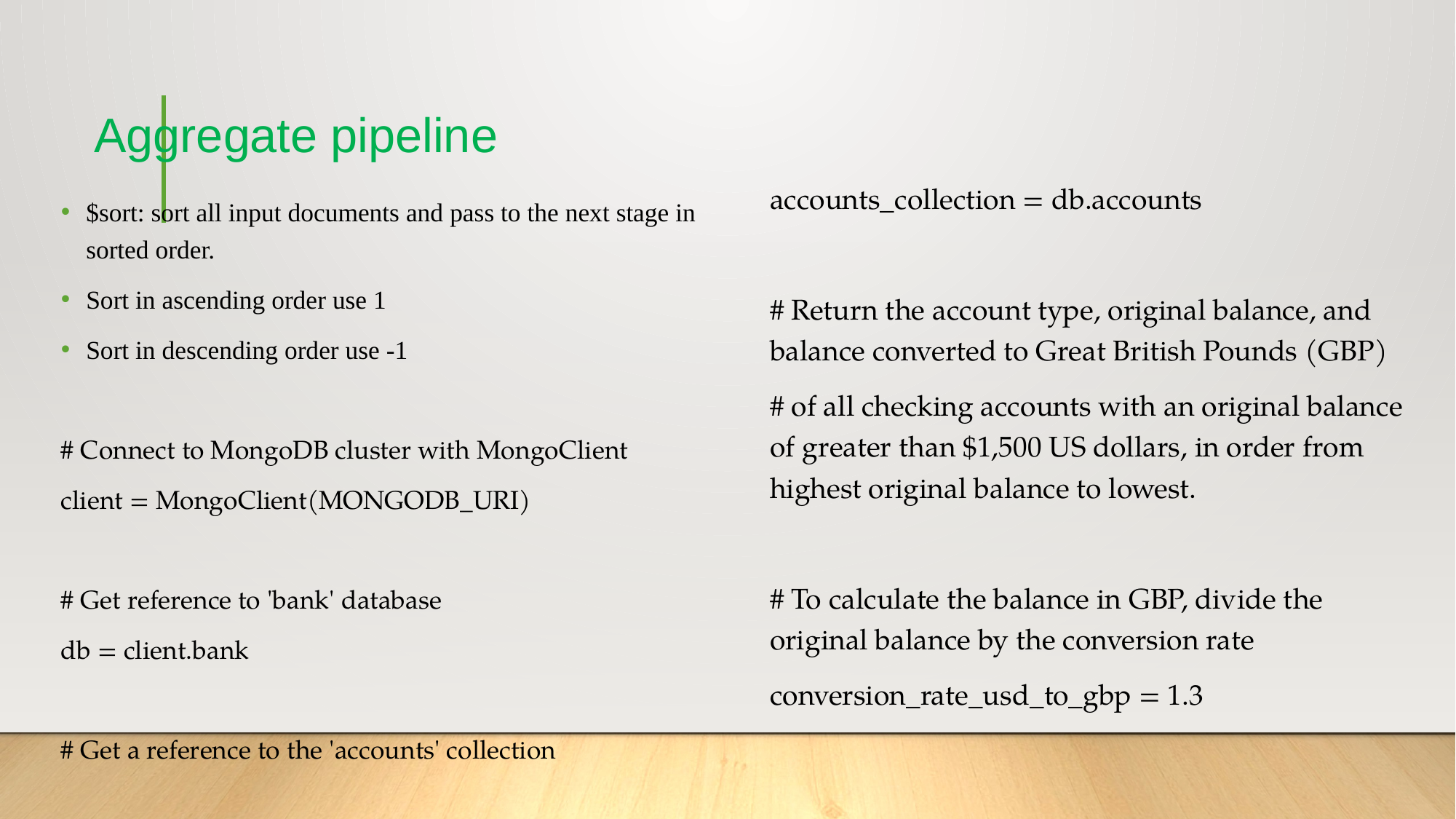

# Aggregate pipeline
accounts_collection = db.accounts

# Return the account type, original balance, and balance converted to Great British Pounds (GBP)
# of all checking accounts with an original balance of greater than $1,500 US dollars, in order from highest original balance to lowest.

# To calculate the balance in GBP, divide the original balance by the conversion rate
conversion_rate_usd_to_gbp = 1.3

$sort: sort all input documents and pass to the next stage in sorted order.
Sort in ascending order use 1
Sort in descending order use -1

# Connect to MongoDB cluster with MongoClient
client = MongoClient(MONGODB_URI)

# Get reference to 'bank' database
db = client.bank

# Get a reference to the 'accounts' collection